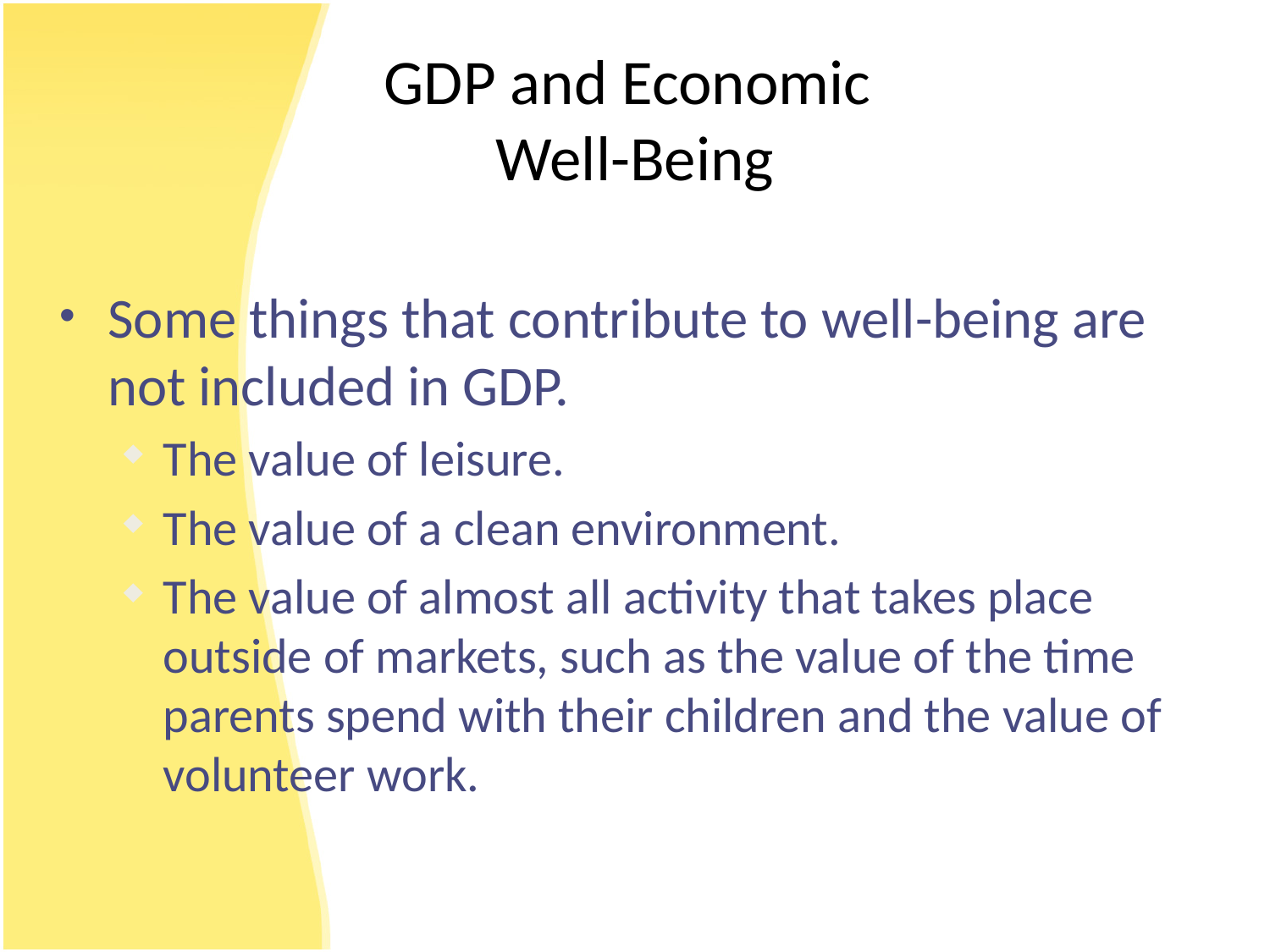

# GDP and Economic Well-Being
Some things that contribute to well-being are not included in GDP.
The value of leisure.
The value of a clean environment.
The value of almost all activity that takes place outside of markets, such as the value of the time parents spend with their children and the value of volunteer work.